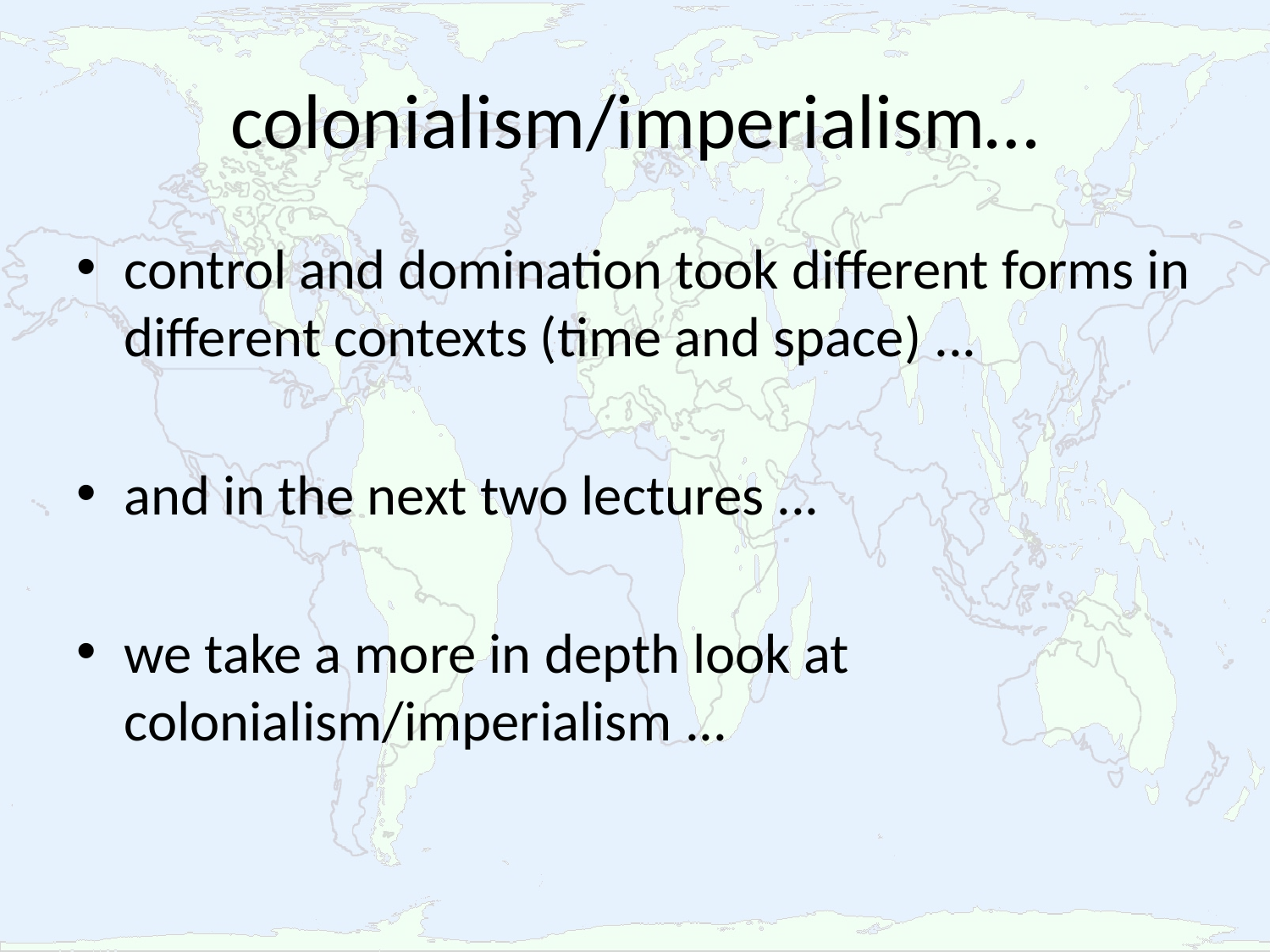

# colonialism/imperialism…
control and domination took different forms in different contexts (time and space) ...

and in the next two lectures ...

we take a more in depth look at colonialism/imperialism ...